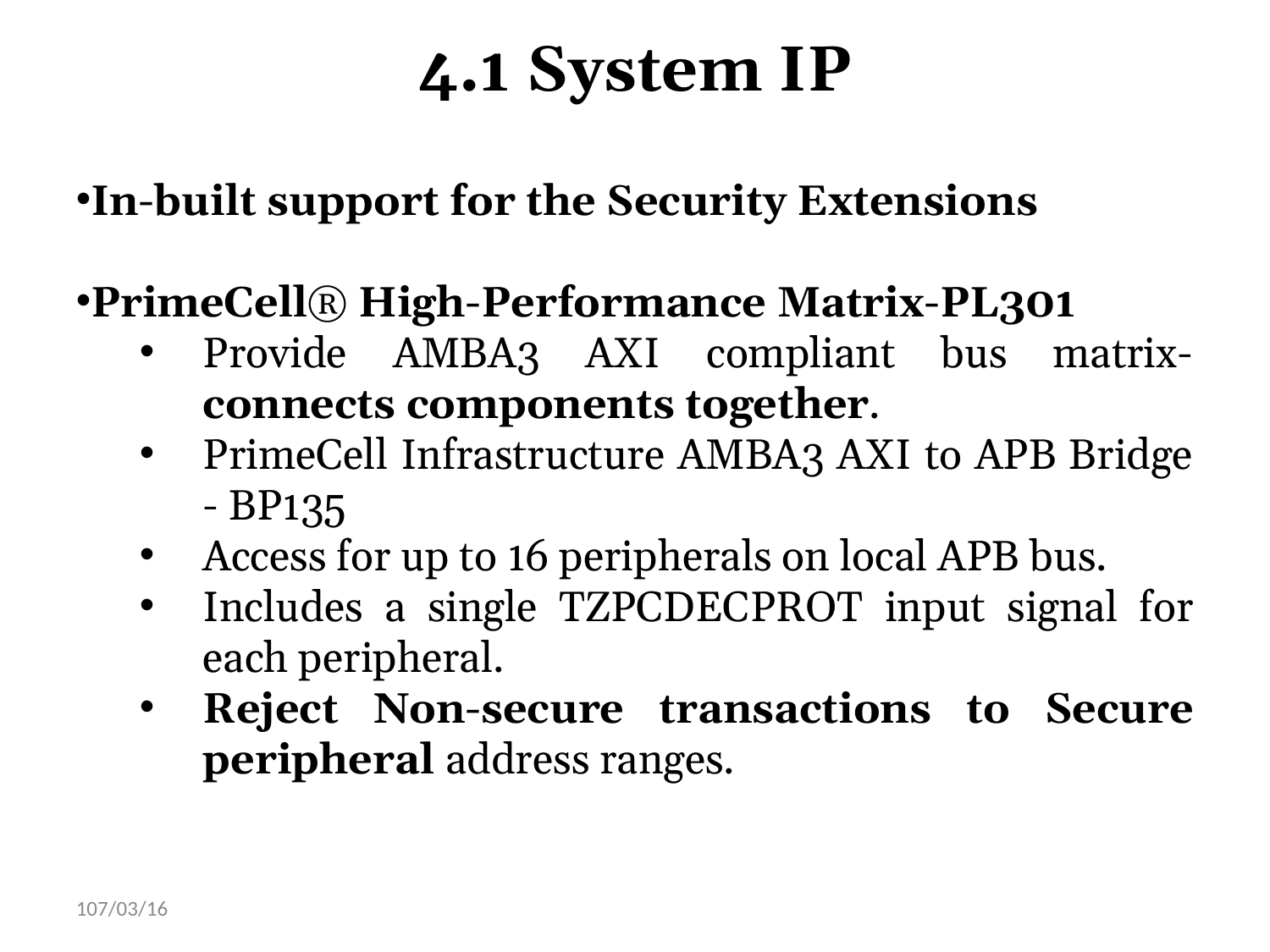

4.1 System IP

In-built support for the Security Extensions

PrimeCell® High-Performance Matrix-PL301
Provide AMBA3 AXI compliant bus matrix- connects components together.
PrimeCell Infrastructure AMBA3 AXI to APB Bridge - BP135
Access for up to 16 peripherals on local APB bus.
Includes a single TZPCDECPROT input signal for each peripheral.
Reject Non-secure transactions to Secure peripheral address ranges.

107/03/16